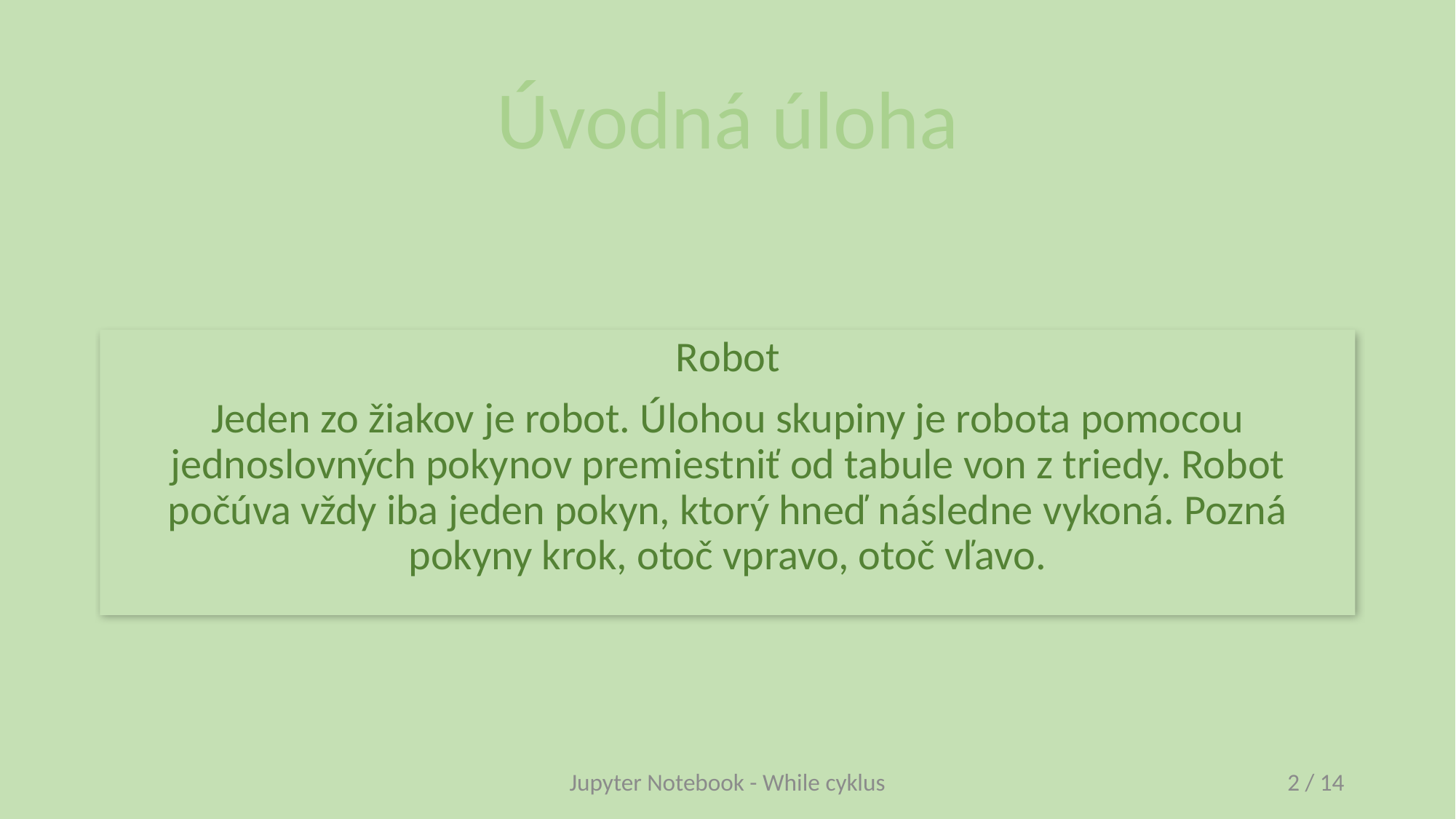

# Úvodná úloha
Robot
Jeden zo žiakov je robot. Úlohou skupiny je robota pomocou jednoslovných pokynov premiestniť od tabule von z triedy. Robot počúva vždy iba jeden pokyn, ktorý hneď následne vykoná. Pozná pokyny krok, otoč vpravo, otoč vľavo.
Jupyter Notebook - While cyklus
2 / 14